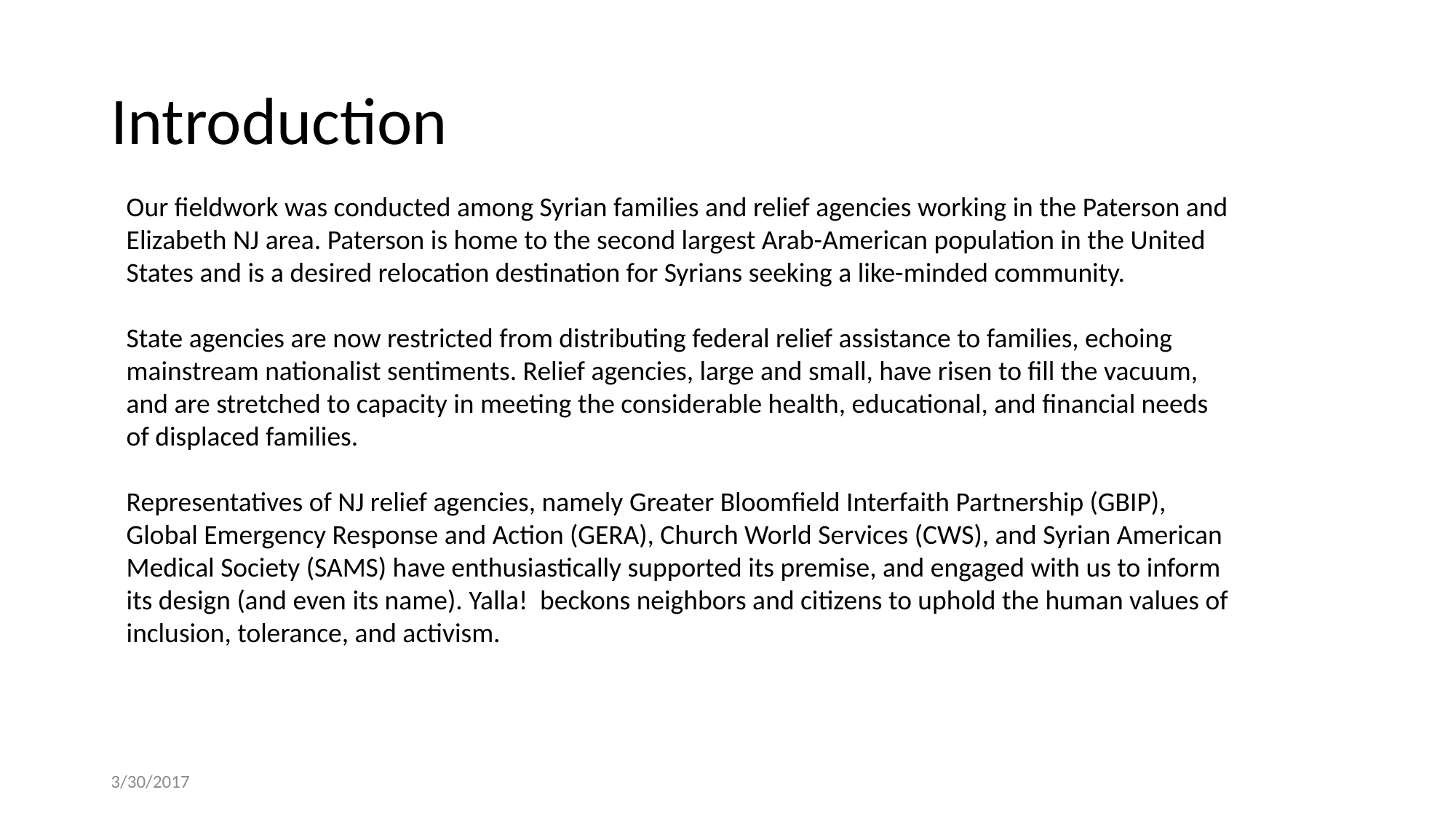

# Introduction
Our fieldwork was conducted among Syrian families and relief agencies working in the Paterson and Elizabeth NJ area. Paterson is home to the second largest Arab-American population in the United States and is a desired relocation destination for Syrians seeking a like-minded community.

State agencies are now restricted from distributing federal relief assistance to families, echoing mainstream nationalist sentiments. Relief agencies, large and small, have risen to fill the vacuum, and are stretched to capacity in meeting the considerable health, educational, and financial needs of displaced families.

Representatives of NJ relief agencies, namely Greater Bloomfield Interfaith Partnership (GBIP), Global Emergency Response and Action (GERA), Church World Services (CWS), and Syrian American Medical Society (SAMS) have enthusiastically supported its premise, and engaged with us to inform its design (and even its name). Yalla!  beckons neighbors and citizens to uphold the human values of inclusion, tolerance, and activism.

3/30/2017